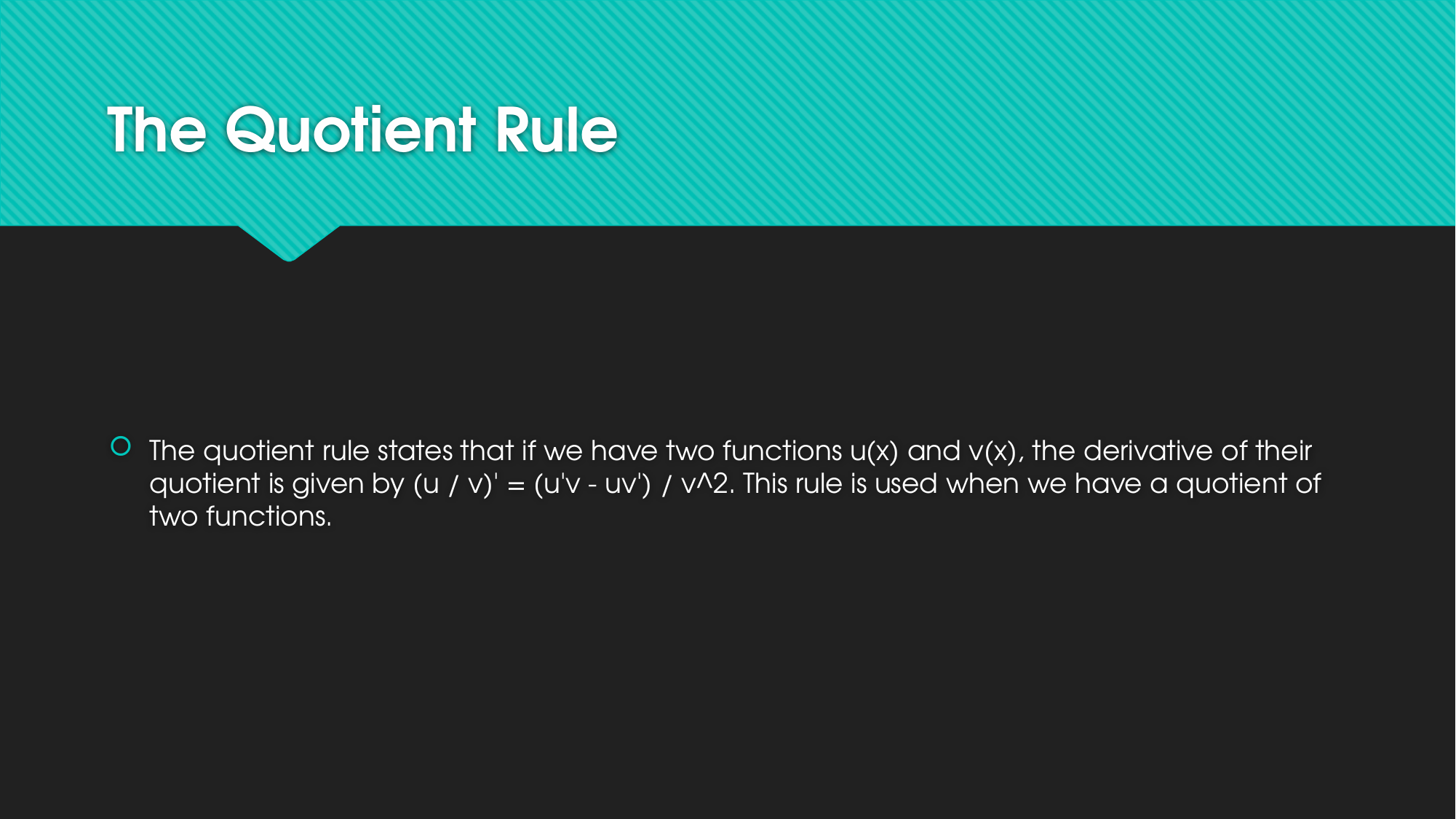

# The Quotient Rule
The quotient rule states that if we have two functions u(x) and v(x), the derivative of their quotient is given by (u / v)' = (u'v - uv') / v^2. This rule is used when we have a quotient of two functions.